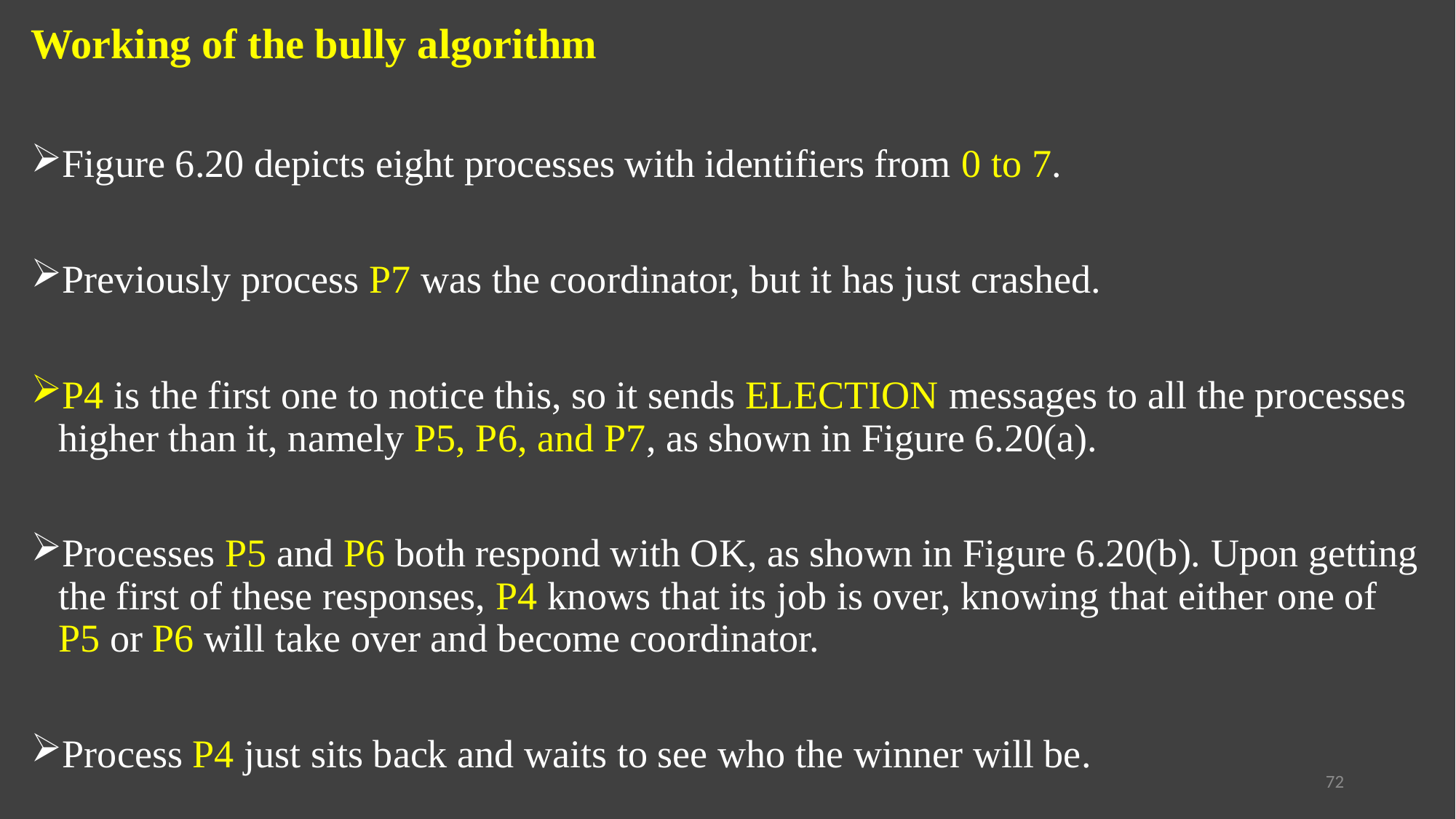

Working of the bully algorithm

Figure 6.20 depicts eight processes with identifiers from 0 to 7.

Previously process P7 was the coordinator, but it has just crashed.

P4 is the first one to notice this, so it sends ELECTION messages to all the processes higher than it, namely P5, P6, and P7, as shown in Figure 6.20(a).

Processes P5 and P6 both respond with OK, as shown in Figure 6.20(b). Upon getting the first of these responses, P4 knows that its job is over, knowing that either one of P5 or P6 will take over and become coordinator.

Process P4 just sits back and waits to see who the winner will be.

72